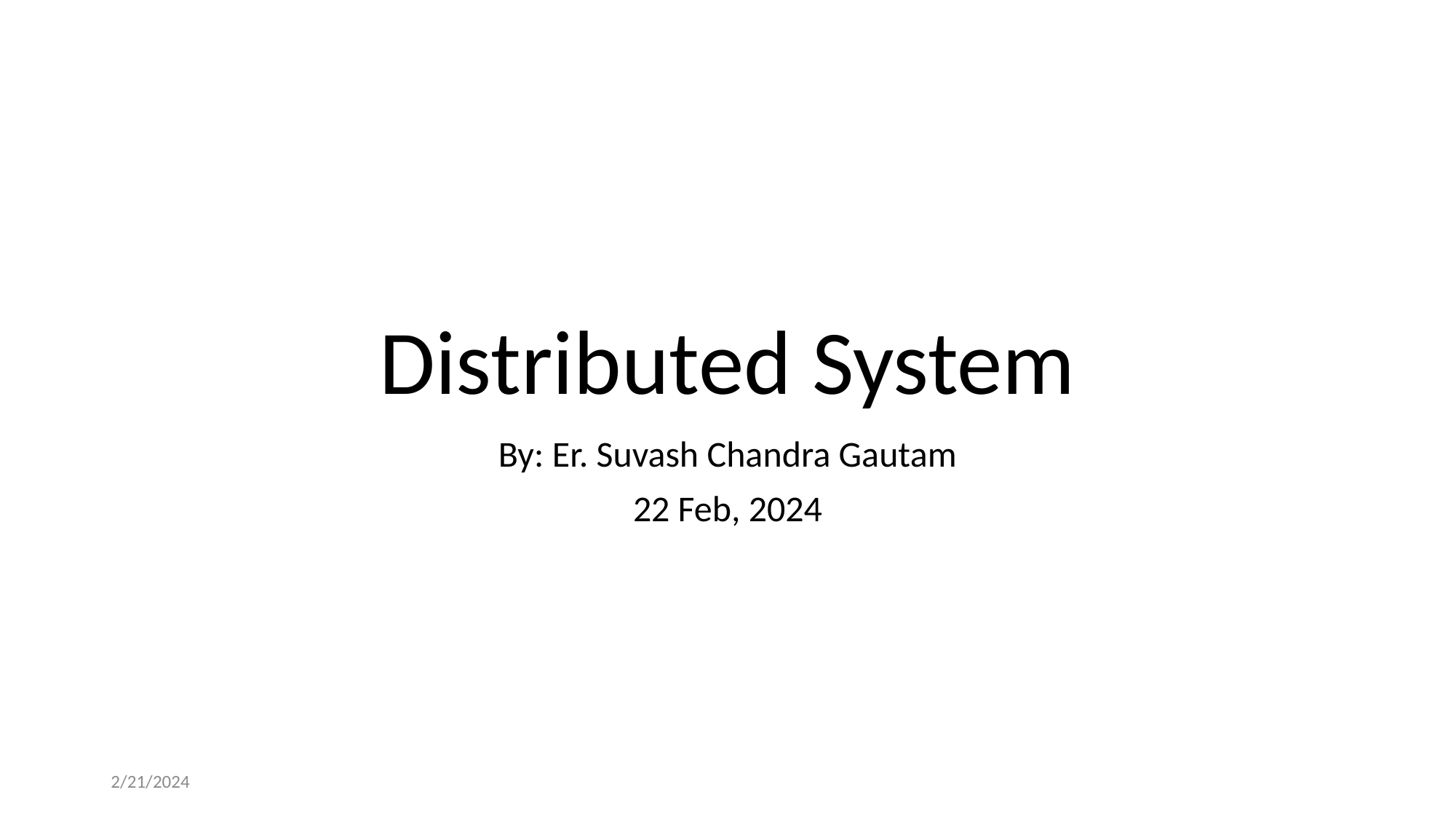

# Distributed System
By: Er. Suvash Chandra Gautam
22 Feb, 2024
2/21/2024